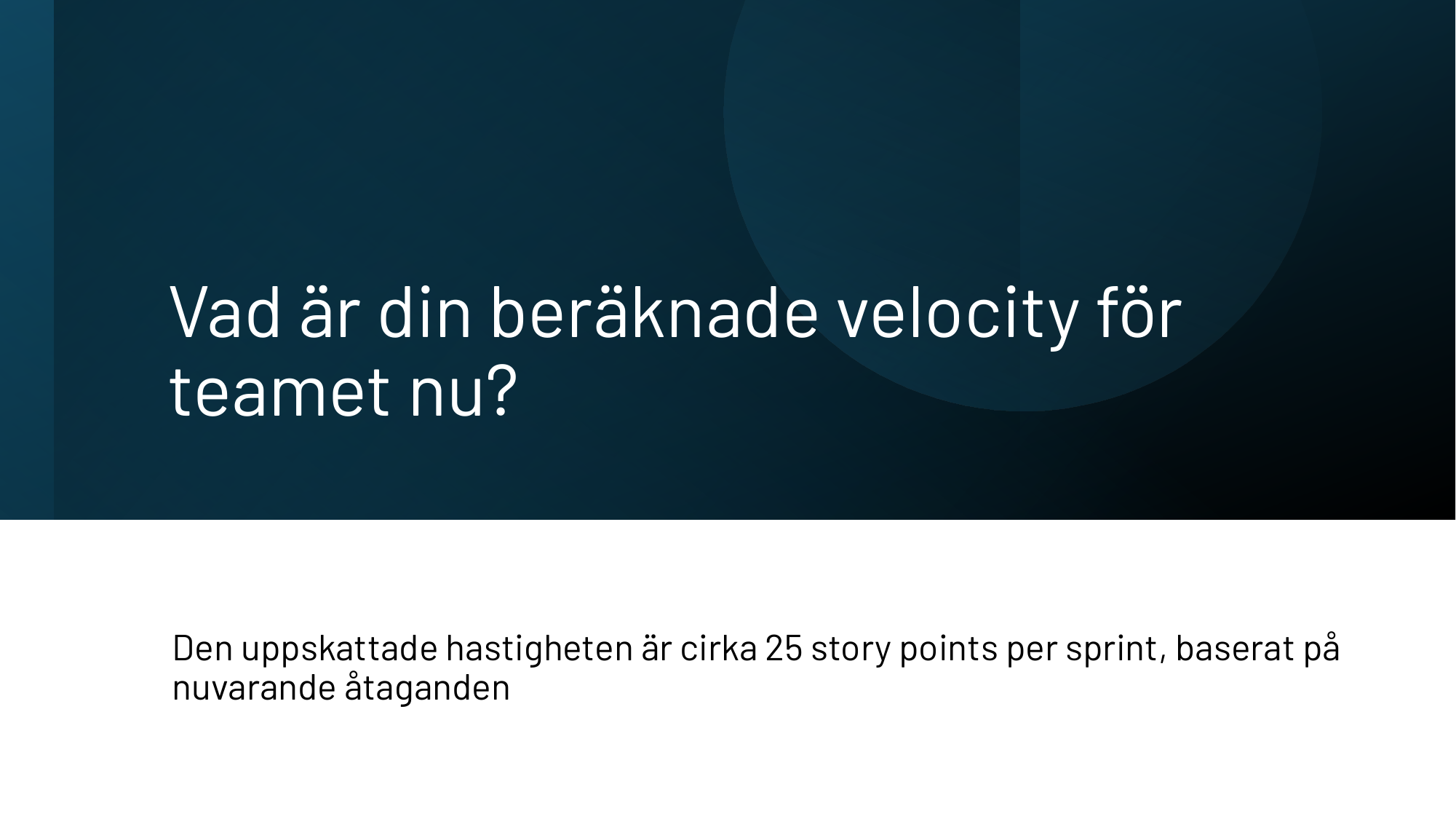

# Vad är din beräknade velocity för teamet nu?
Den uppskattade hastigheten är cirka 25 story points per sprint, baserat på nuvarande åtaganden​